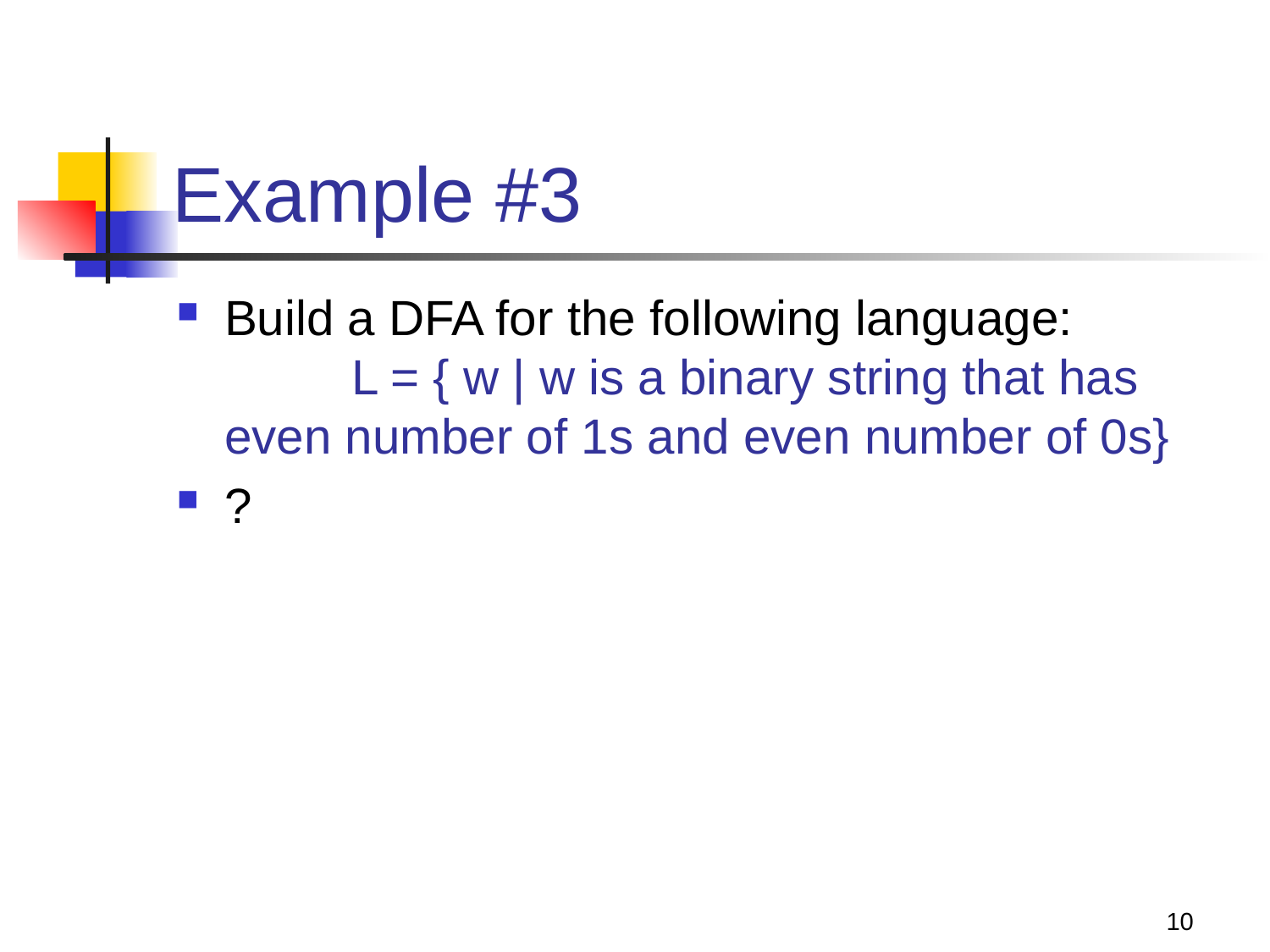

# Example #3
Build a DFA for the following language:
	L = { w | w is a binary string that has even number of 1s and even number of 0s}
?

10